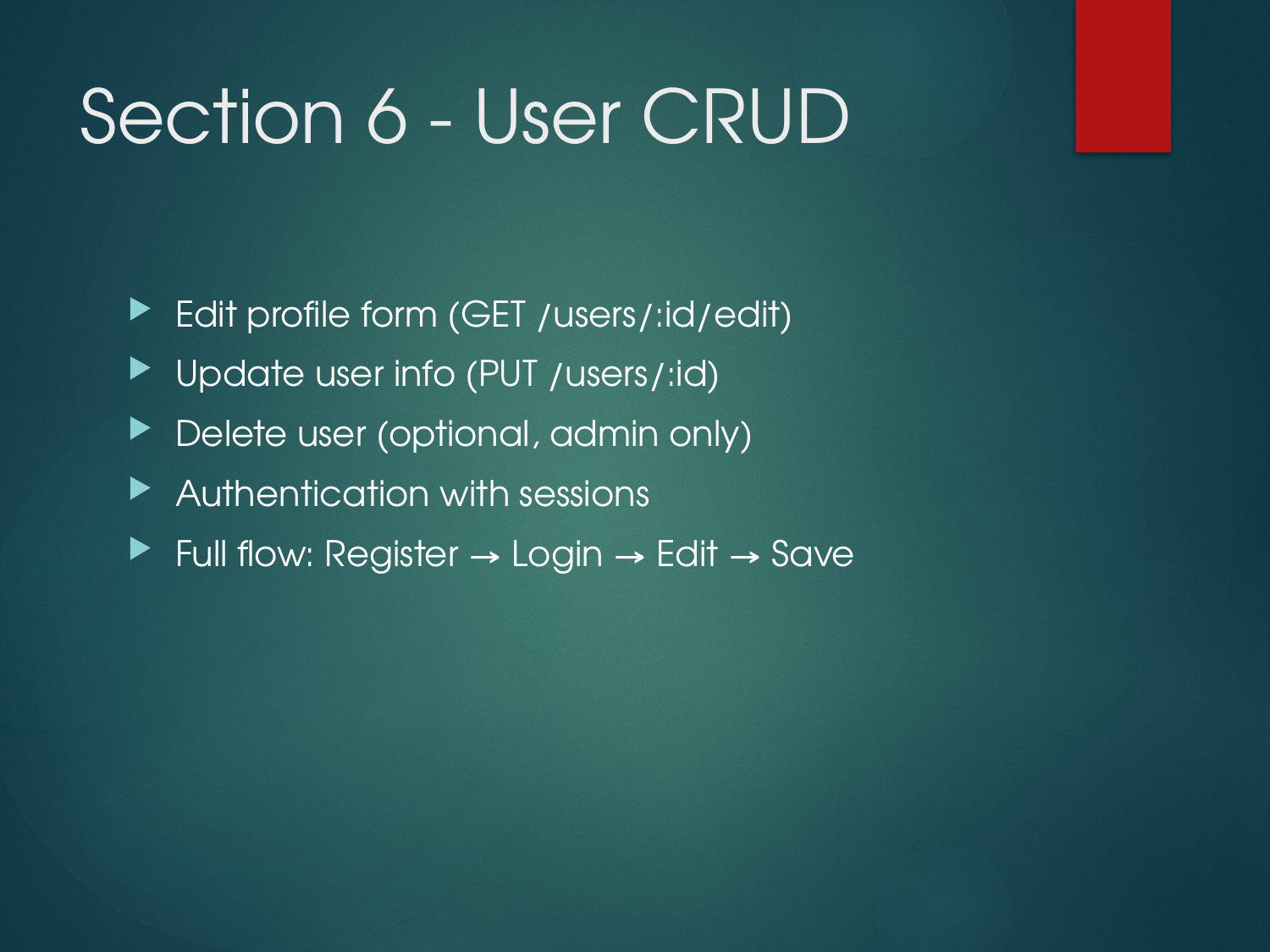

# Section 6 - User CRUD
Edit profile form (GET /users/:id/edit)
Update user info (PUT /users/:id)
Delete user (optional, admin only)
Authentication with sessions
Full flow: Register → Login → Edit → Save